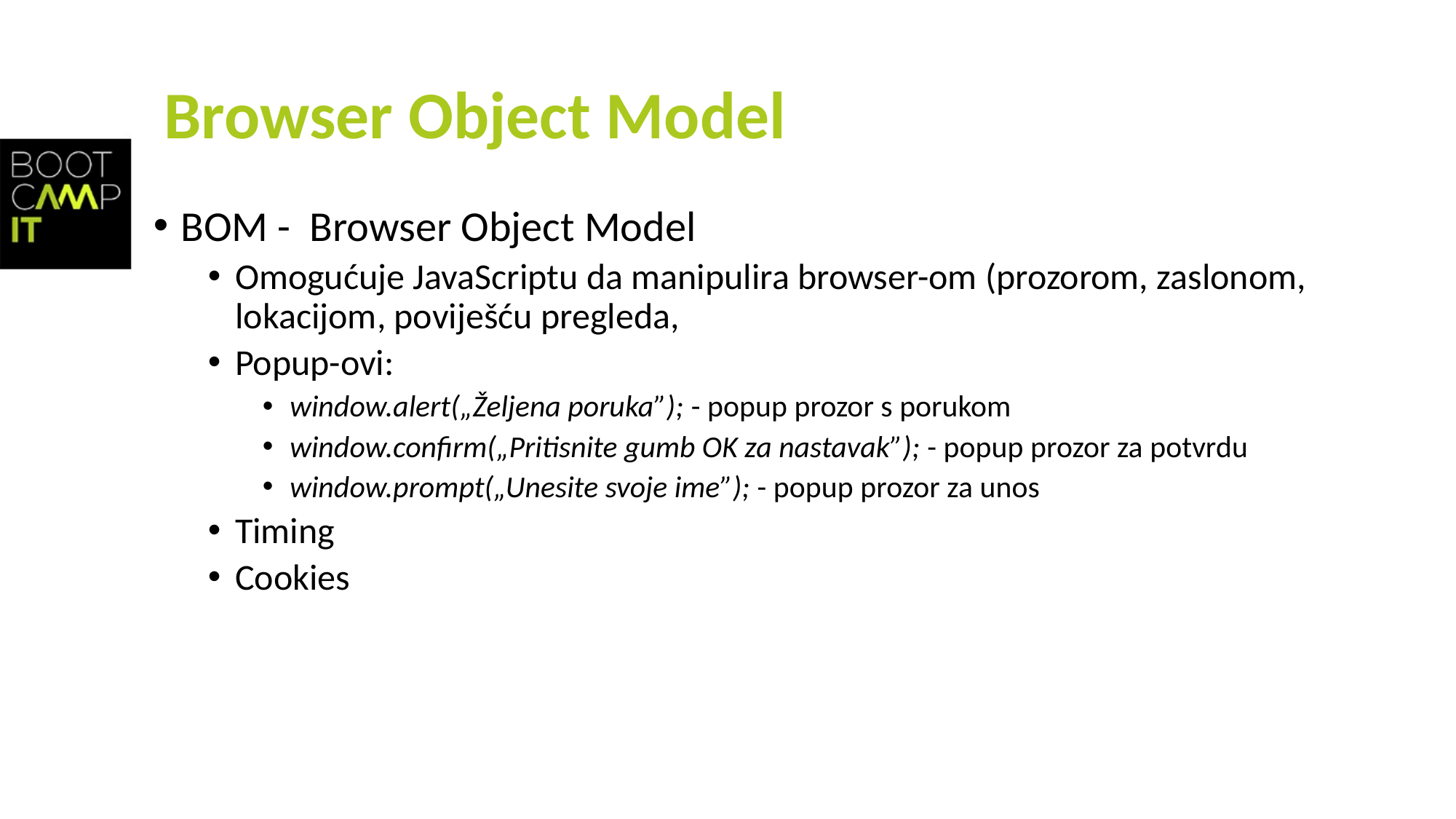

# Browser Object Model
BOM -  Browser Object Model
Omogućuje JavaScriptu da manipulira browser-om (prozorom, zaslonom, lokacijom, poviješću pregleda,
Popup-ovi:
window.alert(„Željena poruka”); - popup prozor s porukom
window.confirm(„Pritisnite gumb OK za nastavak”); - popup prozor za potvrdu
window.prompt(„Unesite svoje ime”); - popup prozor za unos
Timing
Cookies